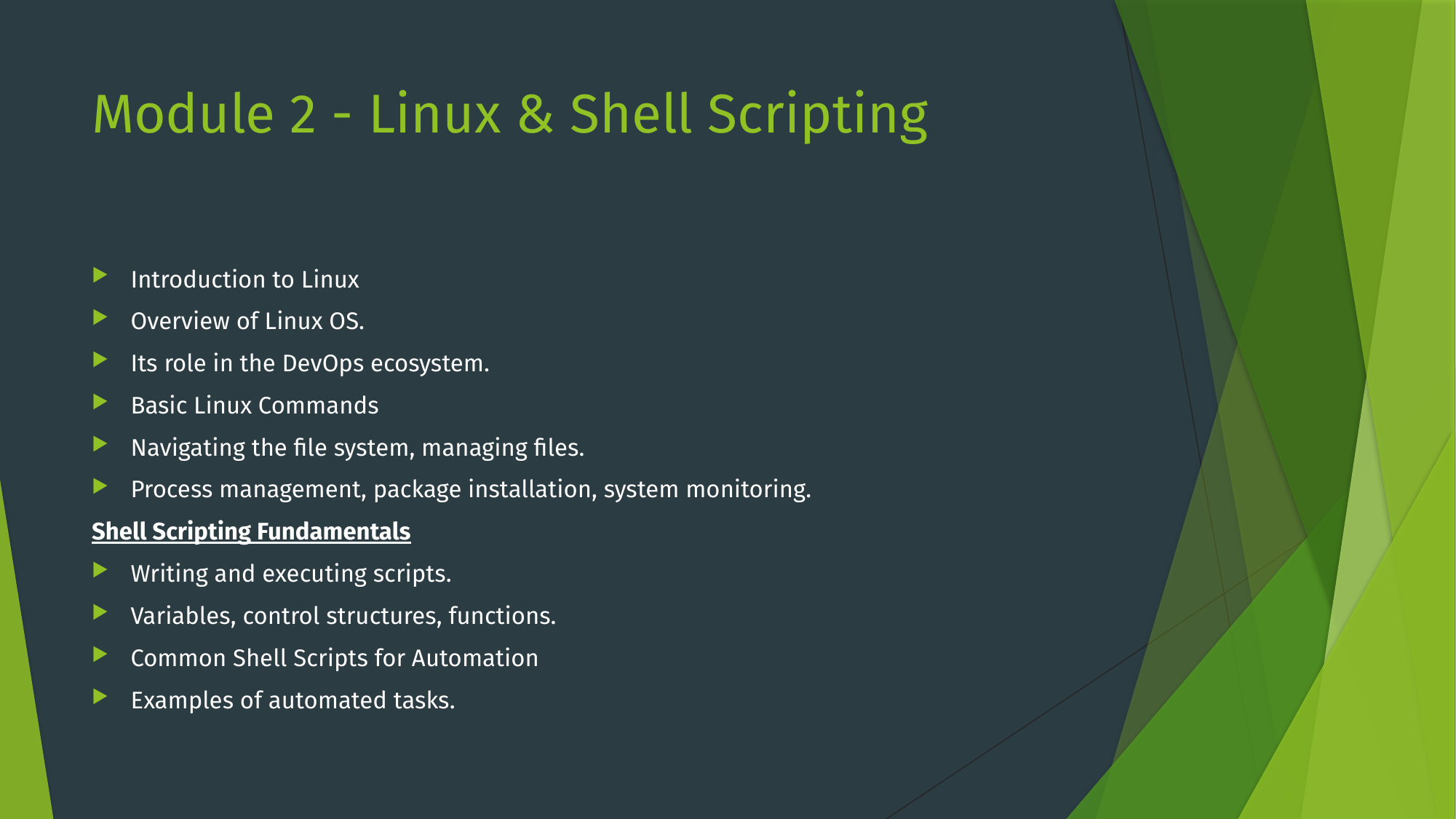

# Module 2 - Linux & Shell Scripting
Introduction to Linux
Overview of Linux OS.
Its role in the DevOps ecosystem.
Basic Linux Commands
Navigating the file system, managing files.
Process management, package installation, system monitoring.
Shell Scripting Fundamentals
Writing and executing scripts.
Variables, control structures, functions.
Common Shell Scripts for Automation
Examples of automated tasks.